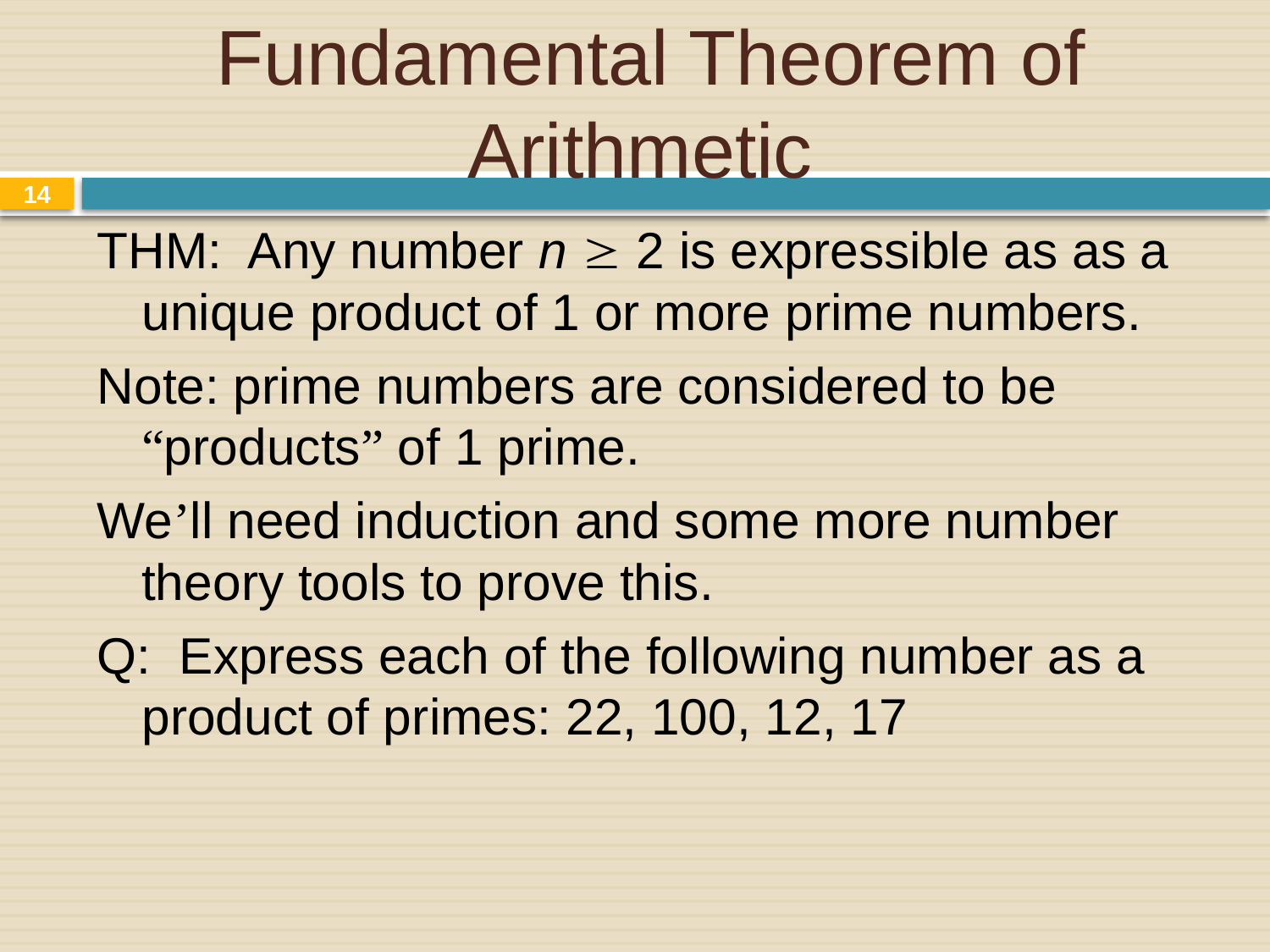

# Fundamental Theorem of Arithmetic
14
THM:  Any number n ≥ 2 is expressible as as a unique product of 1 or more prime numbers.
Note: prime numbers are considered to be “products” of 1 prime.
We’ll need induction and some more number theory tools to prove this.
Q:  Express each of the following number as a product of primes: 22, 100, 12, 17